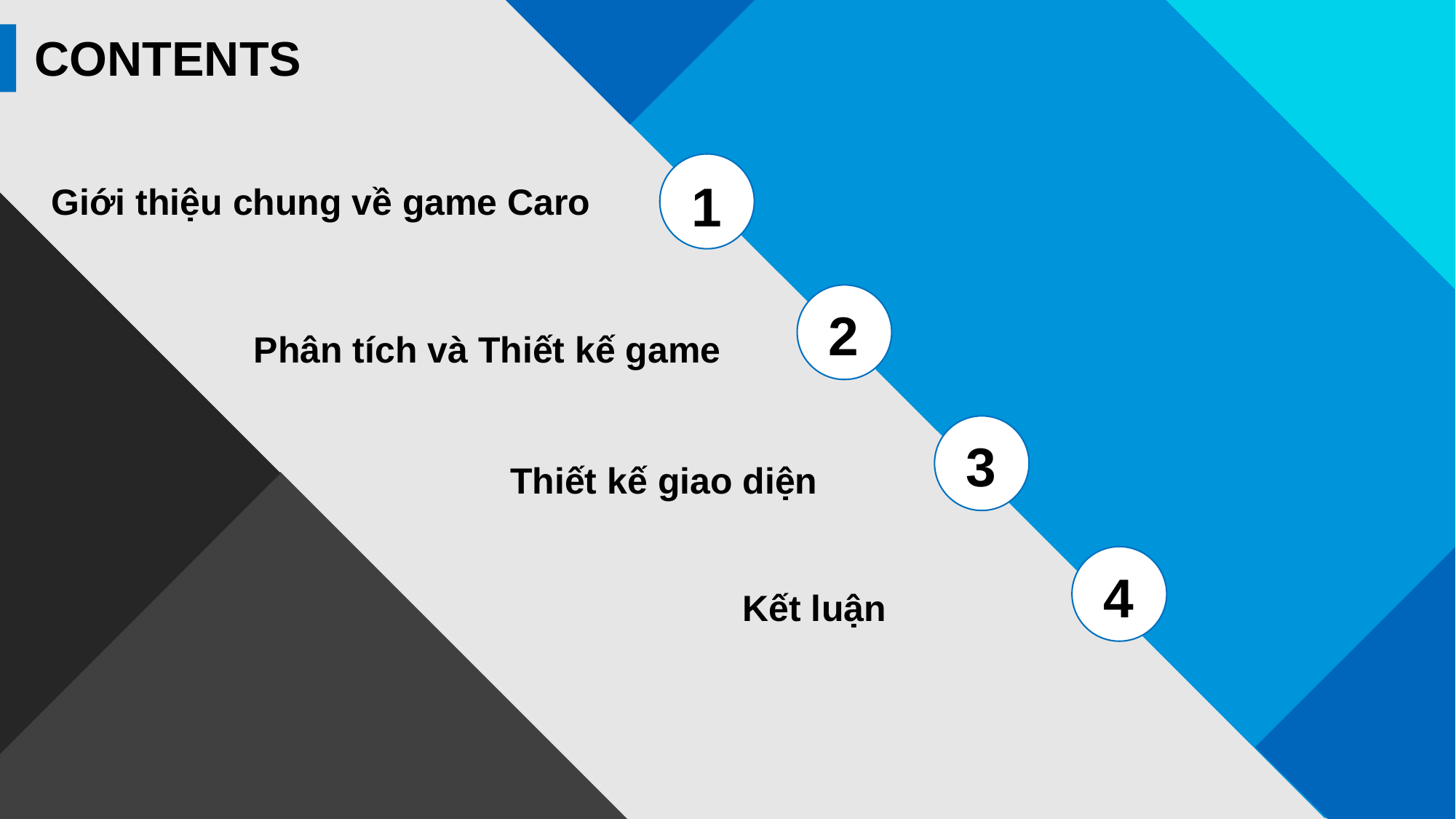

CONTENTS

1
Giới thiệu chung về game Caro

2
Phân tích và Thiết kế game

3
Thiết kế giao diện

4

Kết luận